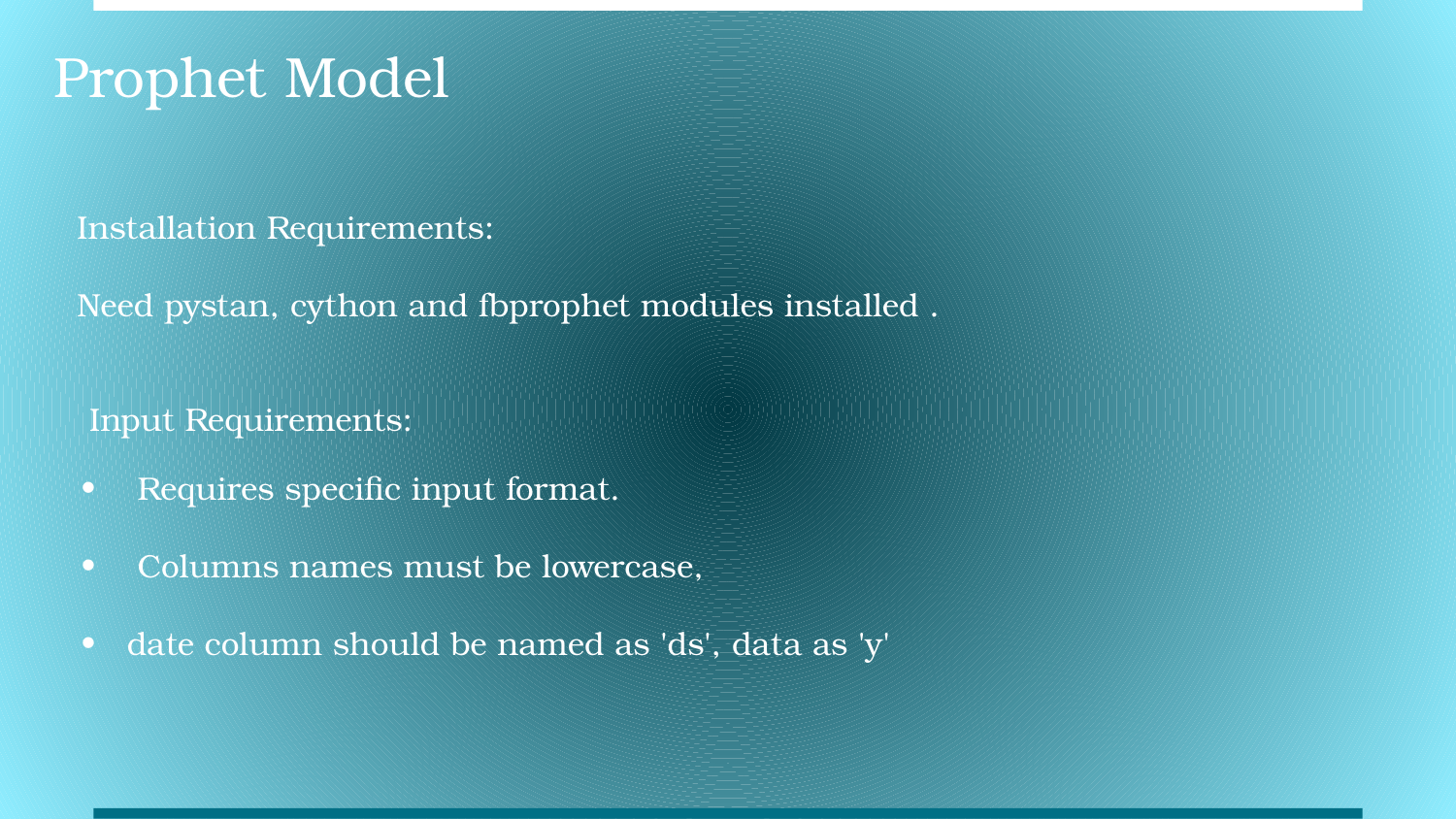

# Prophet Model
Installation Requirements:

Need pystan, cython and fbprophet modules installed .
Input Requirements:

•    Requires specific input format.

•    Columns names must be lowercase,

•   date column should be named as 'ds', data as 'y'